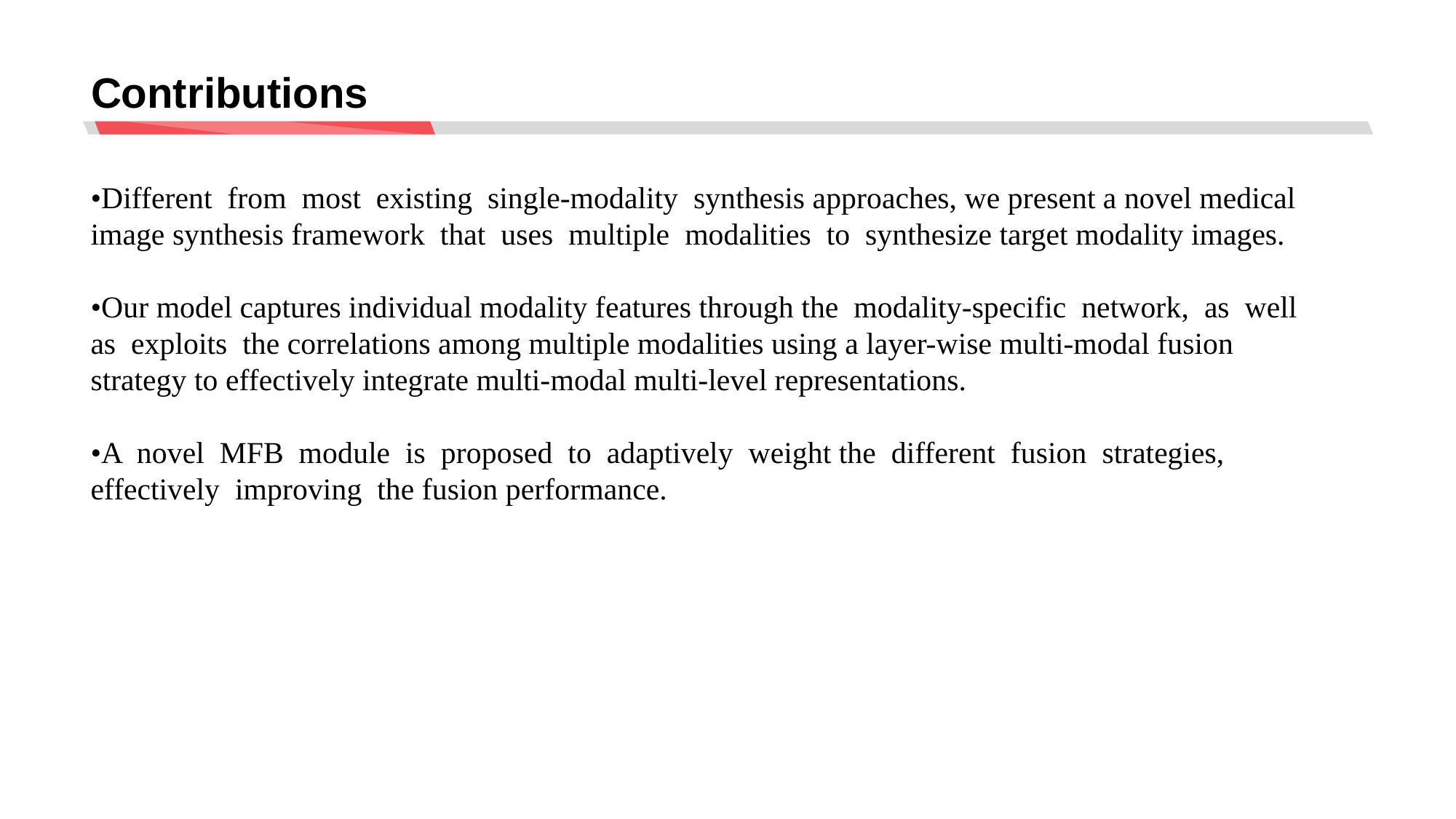

# Contributions
•Different  from  most  existing  single-modality  synthesis approaches, we present a novel medical image synthesis framework  that  uses  multiple  modalities  to  synthesize target modality images.

•Our model captures individual modality features through the  modality-specific  network,  as  well  as  exploits  the correlations among multiple modalities using a layer-wise multi-modal fusion strategy to effectively integrate multi-modal multi-level representations.

•A  novel  MFB  module  is  proposed  to  adaptively  weight the  different  fusion  strategies,  effectively  improving  the fusion performance.